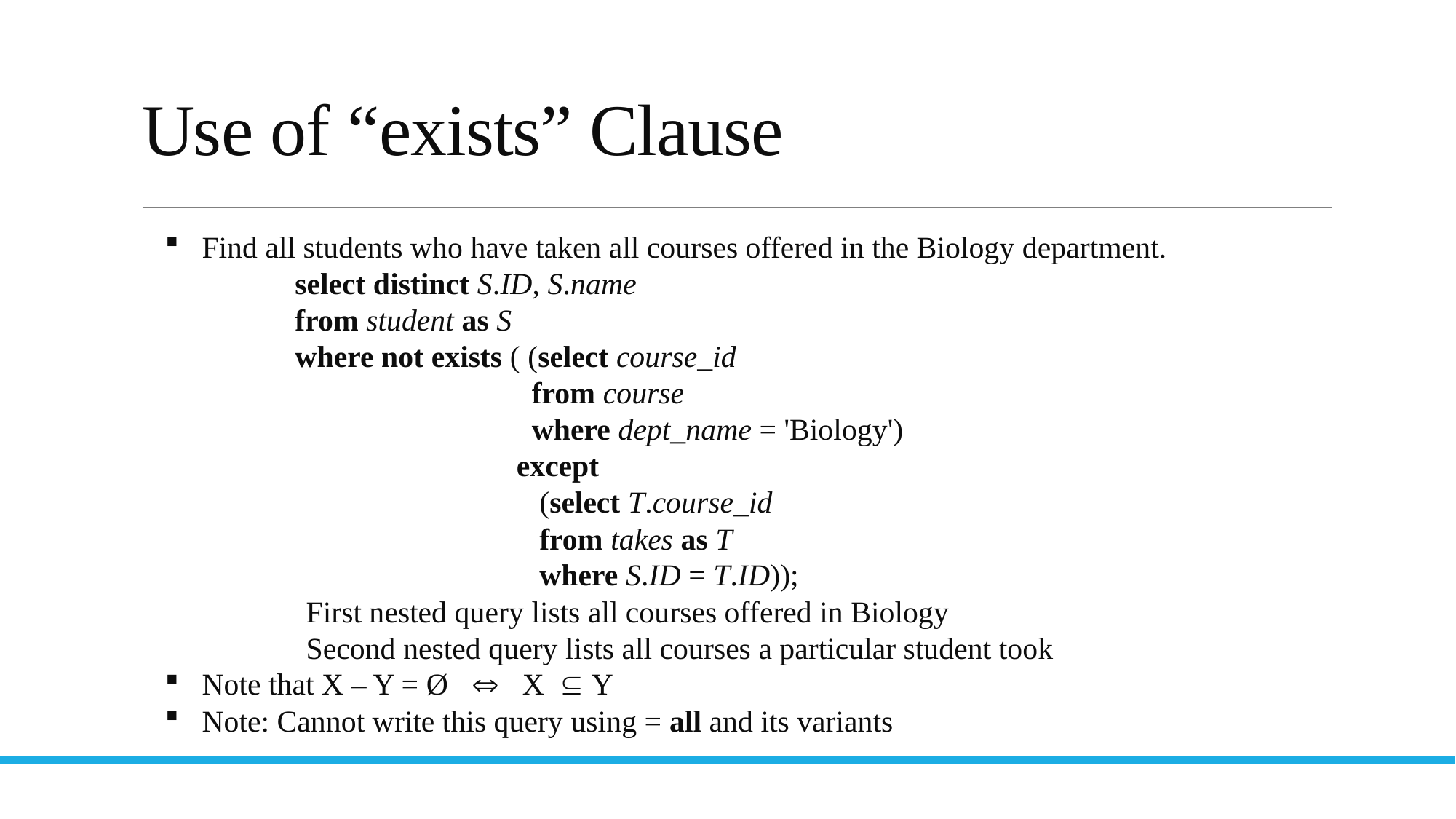

# Use of “exists” Clause
   Find all students who have taken all courses offered in the Biology department.
                 select distinct S.ID, S.name
                 from student as S
                 where not exists ( (select course_id
                                                from course
                                                where dept_name = 'Biology')
                                              except
                                                 (select T.course_id
                                                 from takes as T
                                                 where S.ID = T.ID));
              First nested query lists all courses offered in Biology
              Second nested query lists all courses a particular student took
   Note that X – Y = Ø   ⇔   X ⊆ Y
   Note: Cannot write this query using = all and its variants